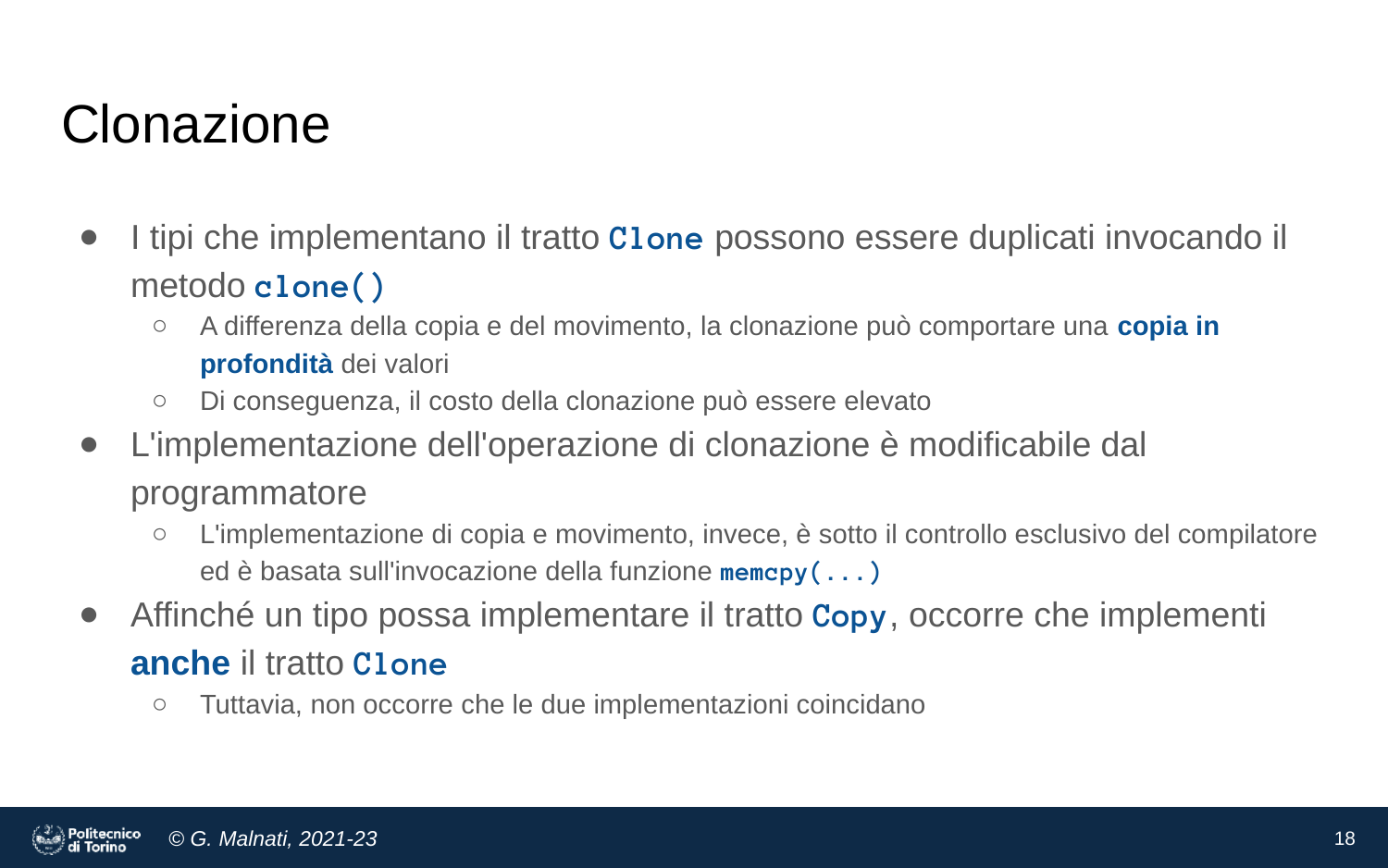

# Clonazione
I tipi che implementano il tratto Clone possono essere duplicati invocando il metodo clone()
A differenza della copia e del movimento, la clonazione può comportare una copia in profondità dei valori
Di conseguenza, il costo della clonazione può essere elevato
L'implementazione dell'operazione di clonazione è modificabile dal programmatore
L'implementazione di copia e movimento, invece, è sotto il controllo esclusivo del compilatore ed è basata sull'invocazione della funzione memcpy(...)
Affinché un tipo possa implementare il tratto Copy, occorre che implementi anche il tratto Clone
Tuttavia, non occorre che le due implementazioni coincidano
18